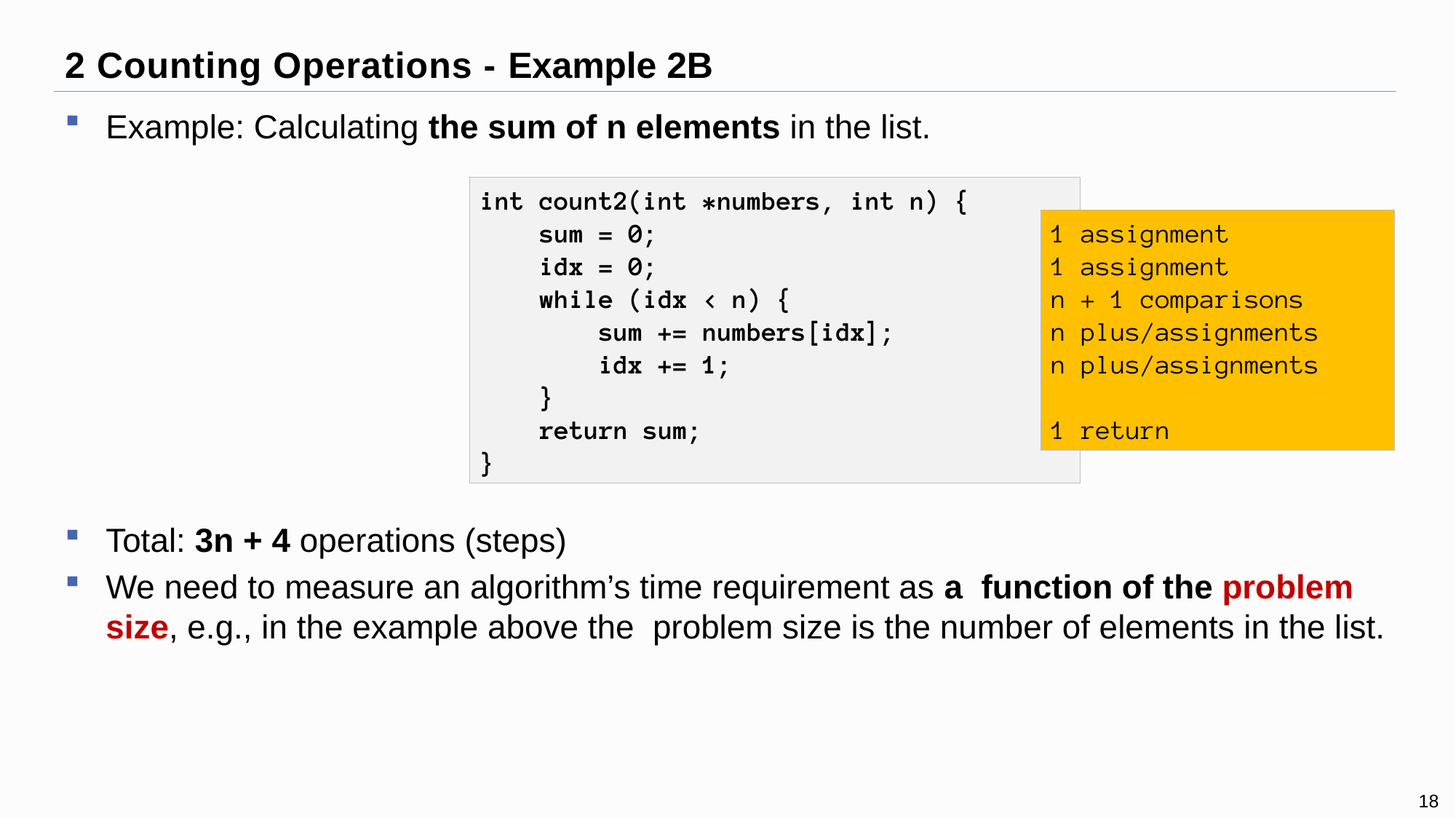

# 2 Counting Operations - Example 2B
Example: Calculating the sum of n elements in the list.

Total: 3n + 4 operations (steps)
We need to measure an algorithm’s time requirement as a  function of the problem size, e.g., in the example above the  problem size is the number of elements in the list.
int count2(int *numbers, int n) {
    sum = 0;
    idx = 0;
    while (idx < n) {
        sum += numbers[idx];
        idx += 1;
    }
    return sum;
}
1 assignment
1 assignment
n + 1 comparisons
n plus/assignments
n plus/assignments

1 return
18